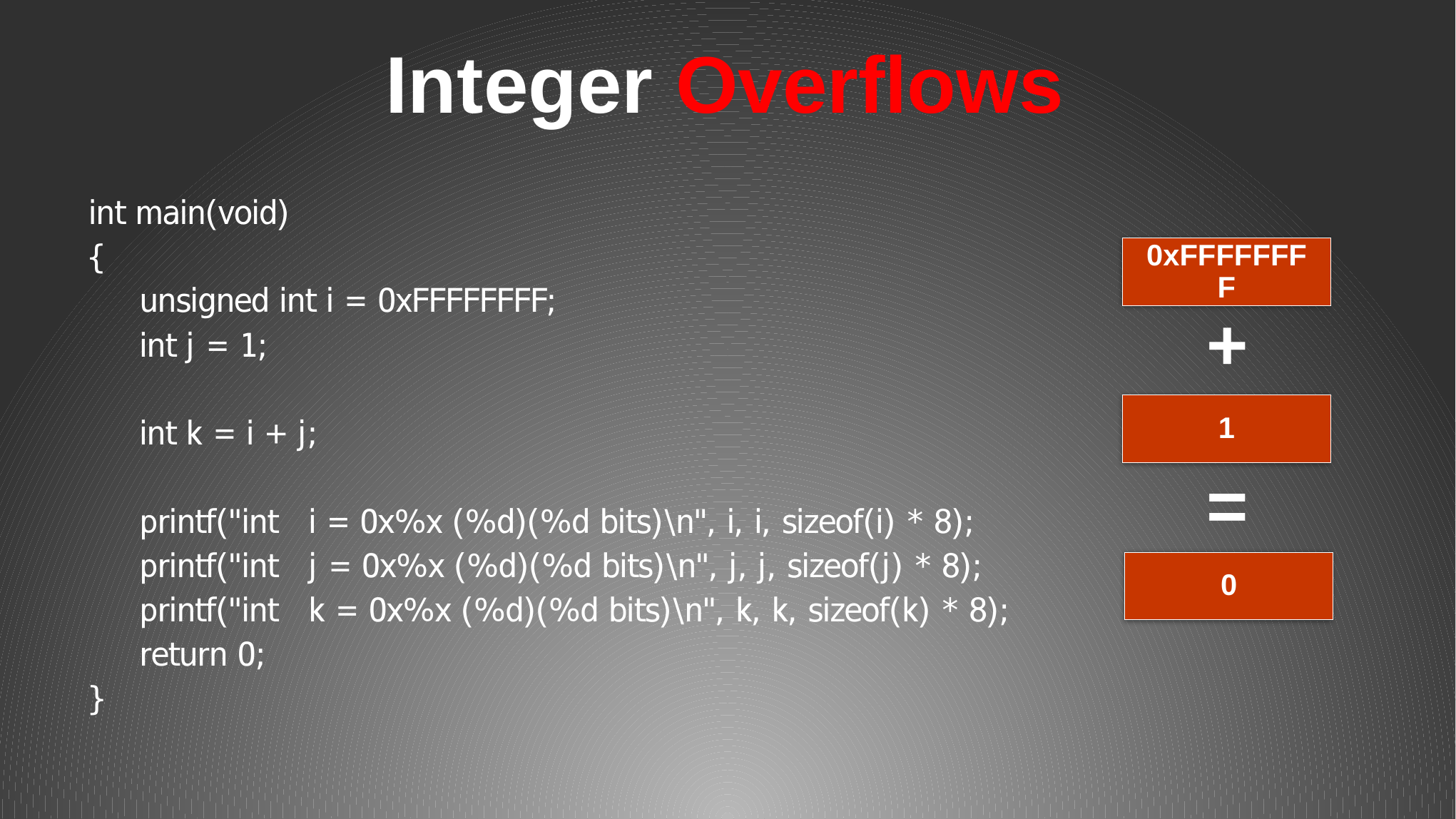

Integer Overflows
int main(void)
{
     unsigned int i = 0xFFFFFFFF;
     int j = 1;

     int k = i + j;

     printf("int   i = 0x%x (%d)(%d bits)\n", i, i, sizeof(i) * 8);
     printf("int   j = 0x%x (%d)(%d bits)\n", j, j, sizeof(j) * 8);
     printf("int   k = 0x%x (%d)(%d bits)\n", k, k, sizeof(k) * 8);
     return 0;
}
0xFFFFFFFF
+
1
=
0